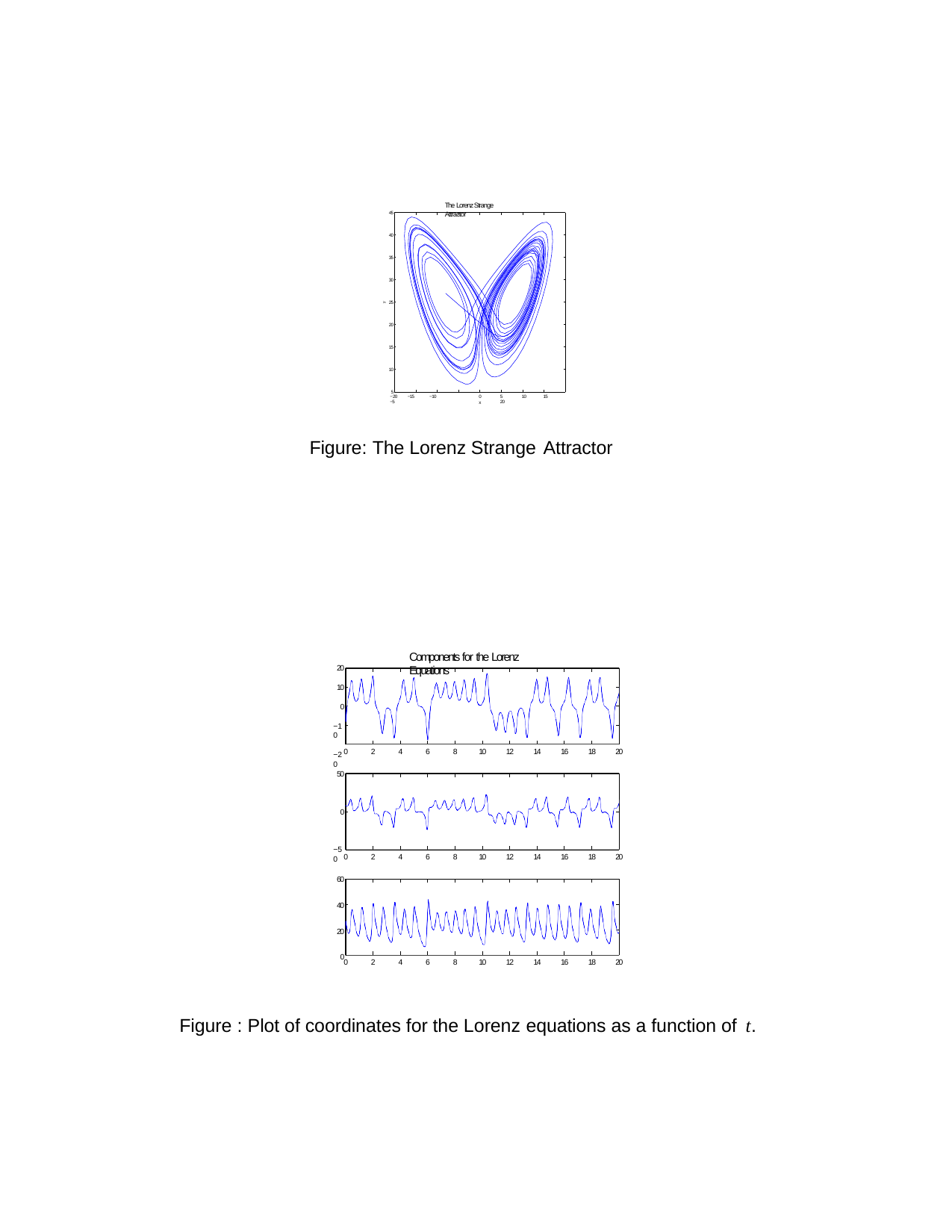

The Lorenz Strange Attractor
45

40

35

30

25
y

20

15

10

5
−20           −15           −10	−5
0
x
5	10	15	20

Figure: The Lorenz Strange Attractor
Components for the Lorenz Equations
20

10

0

−10

−20

0
2
4
6
8
10
12
14
16
18
20
50

0
−50

0
2
4
6
8
10
12
14
16
18
20
60

40

20

0

0
2
4
6
8
10
12
14
16
18
20
Figure : Plot of coordinates for the Lorenz equations as a function of t.